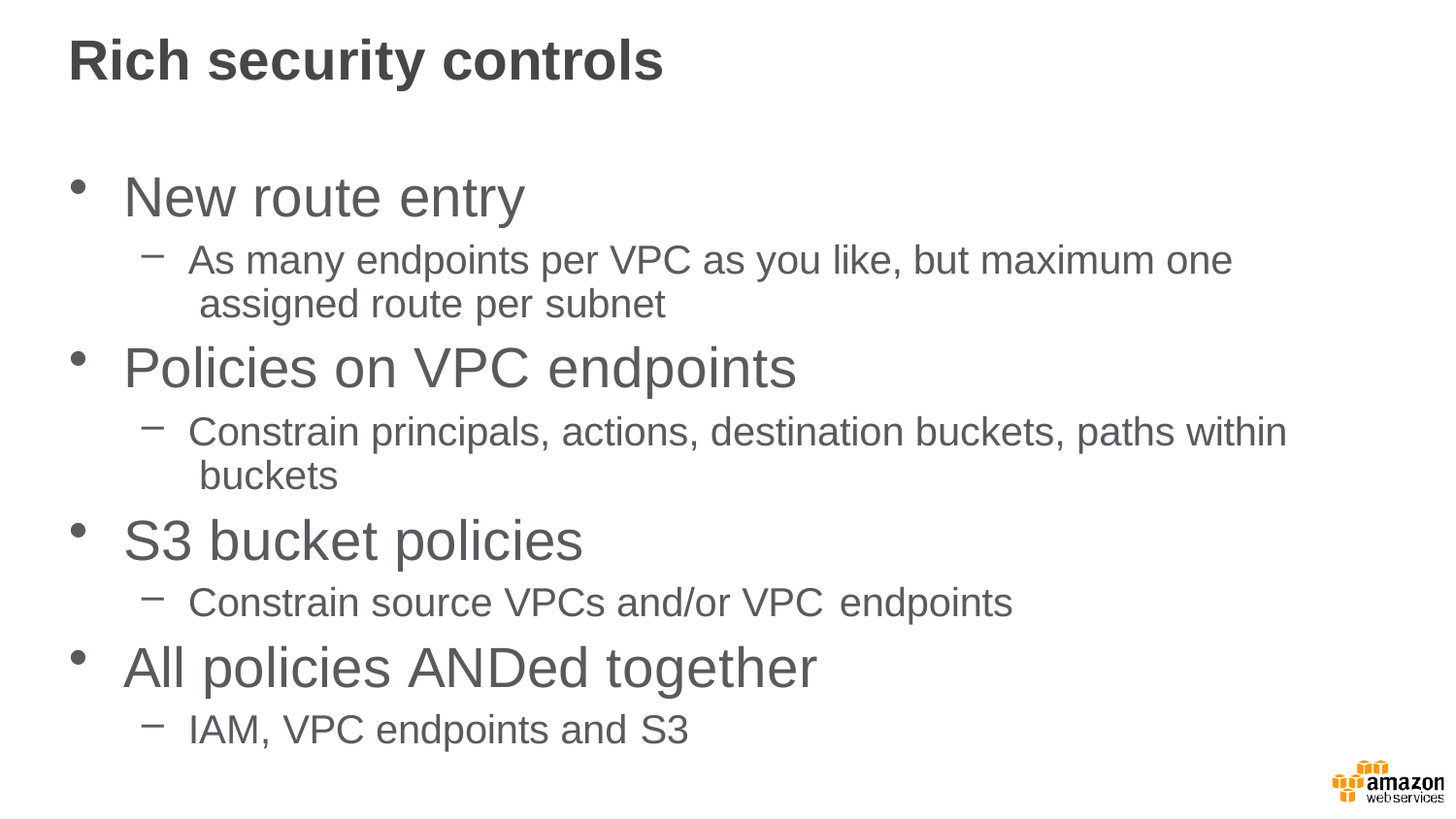

# Rich security controls
New route entry
As many endpoints per VPC as you like, but maximum one  assigned route per subnet
Policies on VPC endpoints
Constrain principals, actions, destination buckets, paths within  buckets
S3 bucket policies
Constrain source VPCs and/or VPC endpoints
All policies ANDed together
IAM, VPC endpoints and S3